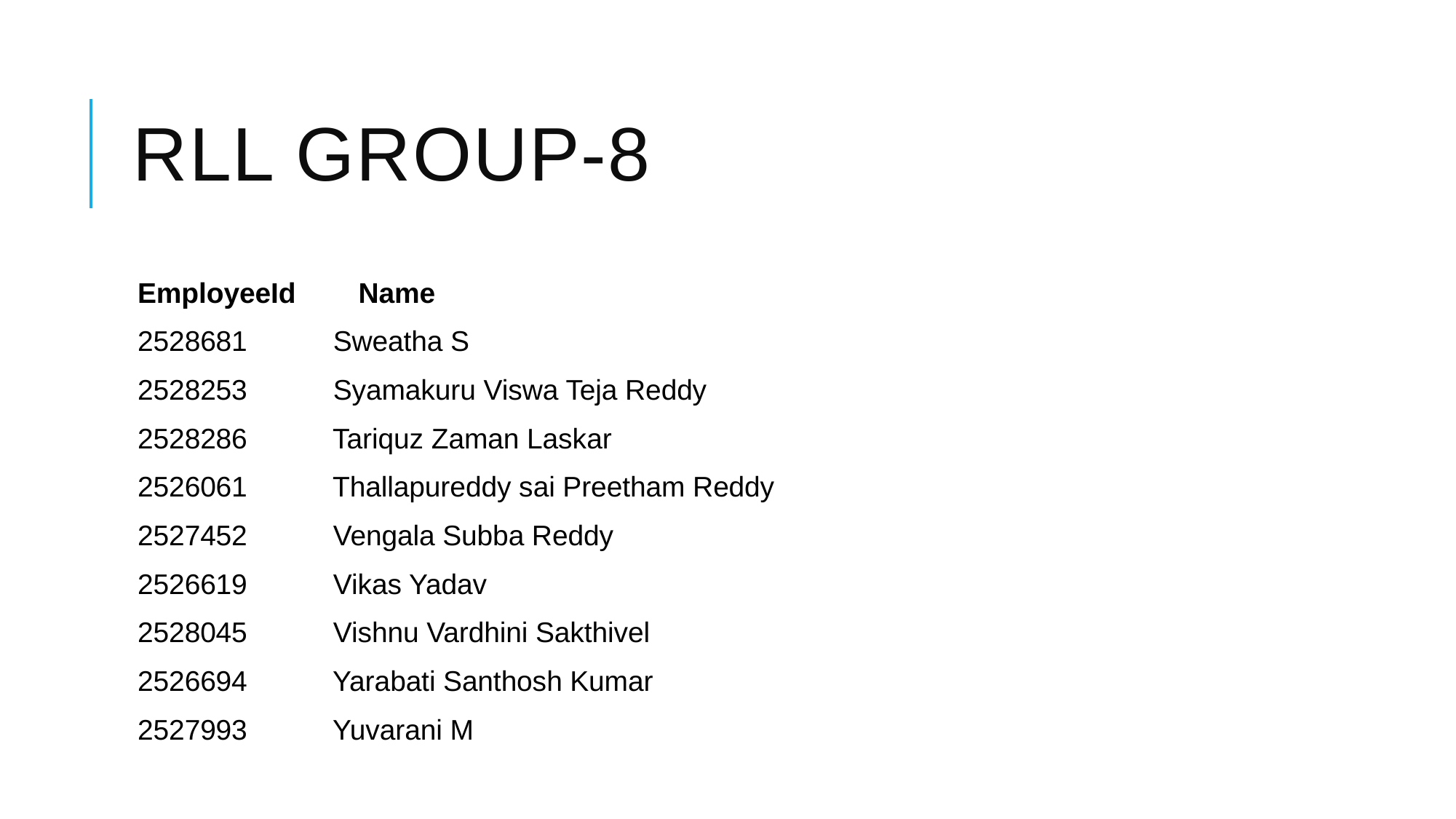

# Rll Group-8
EmployeeId        Name
2528681           Sweatha S
2528253           Syamakuru Viswa Teja Reddy
2528286           Tariquz Zaman Laskar
2526061           Thallapureddy sai Preetham Reddy
2527452           Vengala Subba Reddy
2526619           Vikas Yadav
2528045           Vishnu Vardhini Sakthivel
2526694           Yarabati Santhosh Kumar
2527993           Yuvarani M